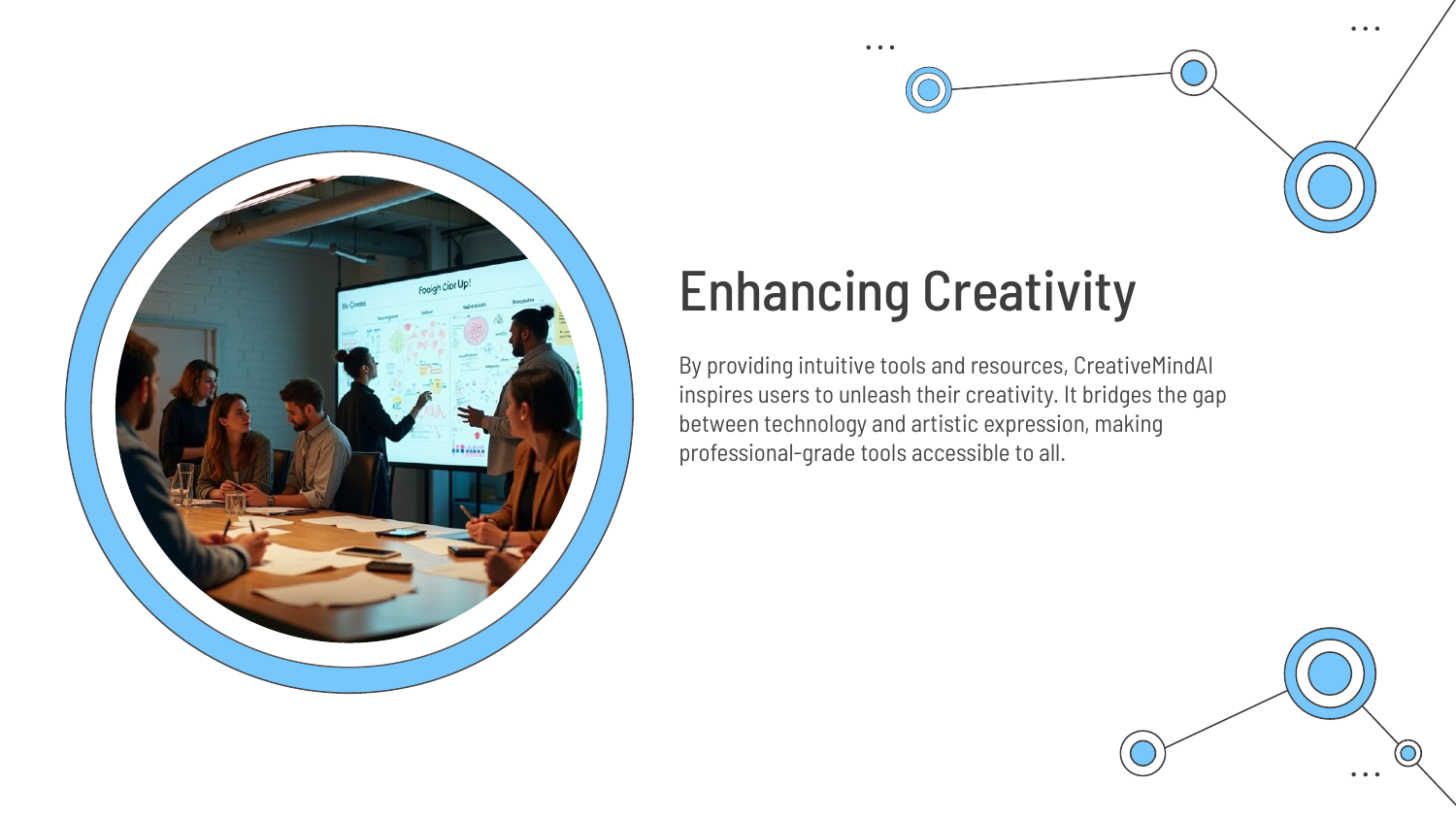

# Enhancing Creativity
By providing intuitive tools and resources, CreativeMindAI inspires users to unleash their creativity. It bridges the gap between technology and artistic expression, making professional-grade tools accessible to all.